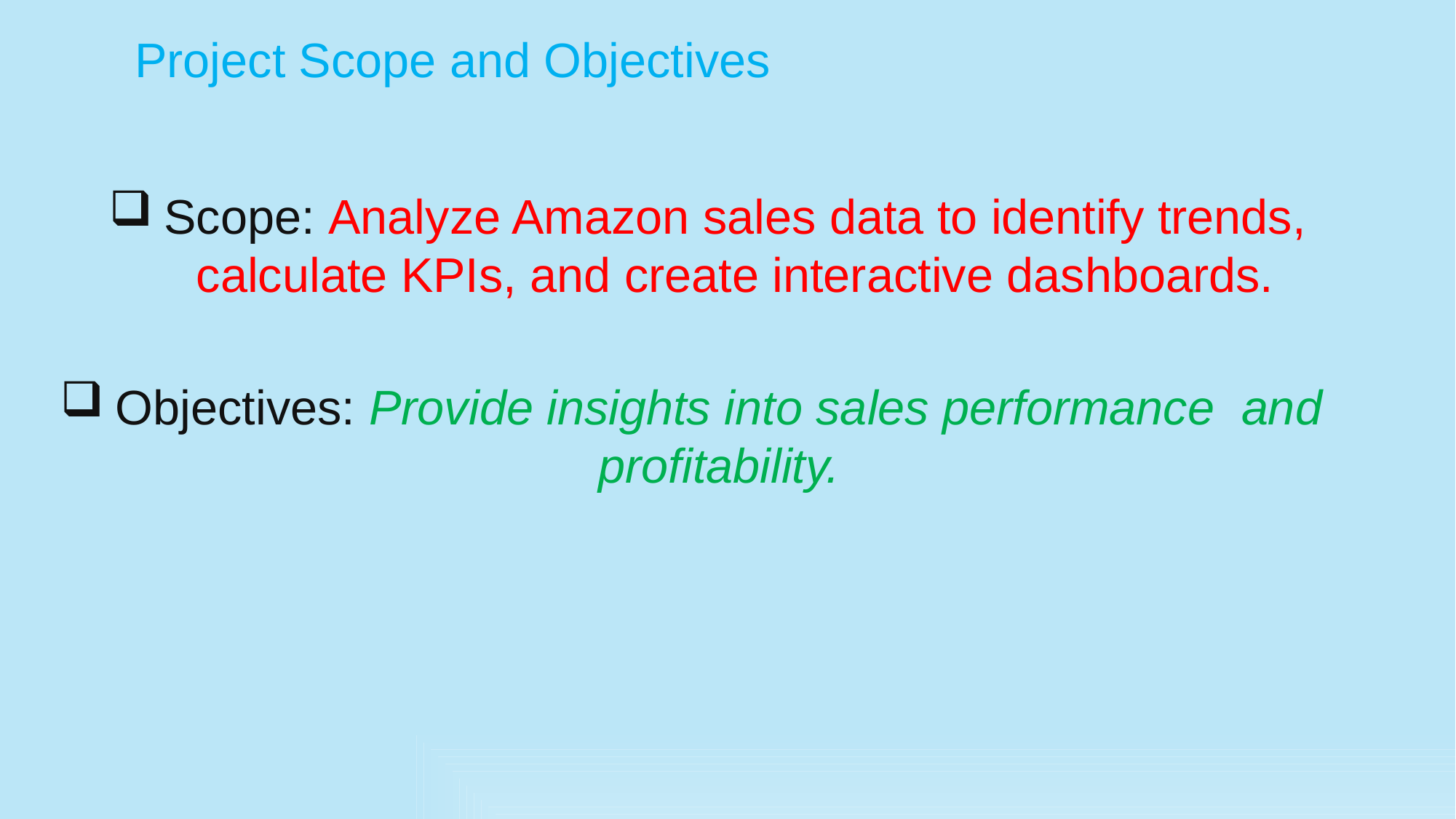

Project Scope and Objectives
Scope: Analyze Amazon sales data to identify trends, calculate KPIs, and create interactive dashboards.
Objectives: Provide insights into sales performance  and profitability.